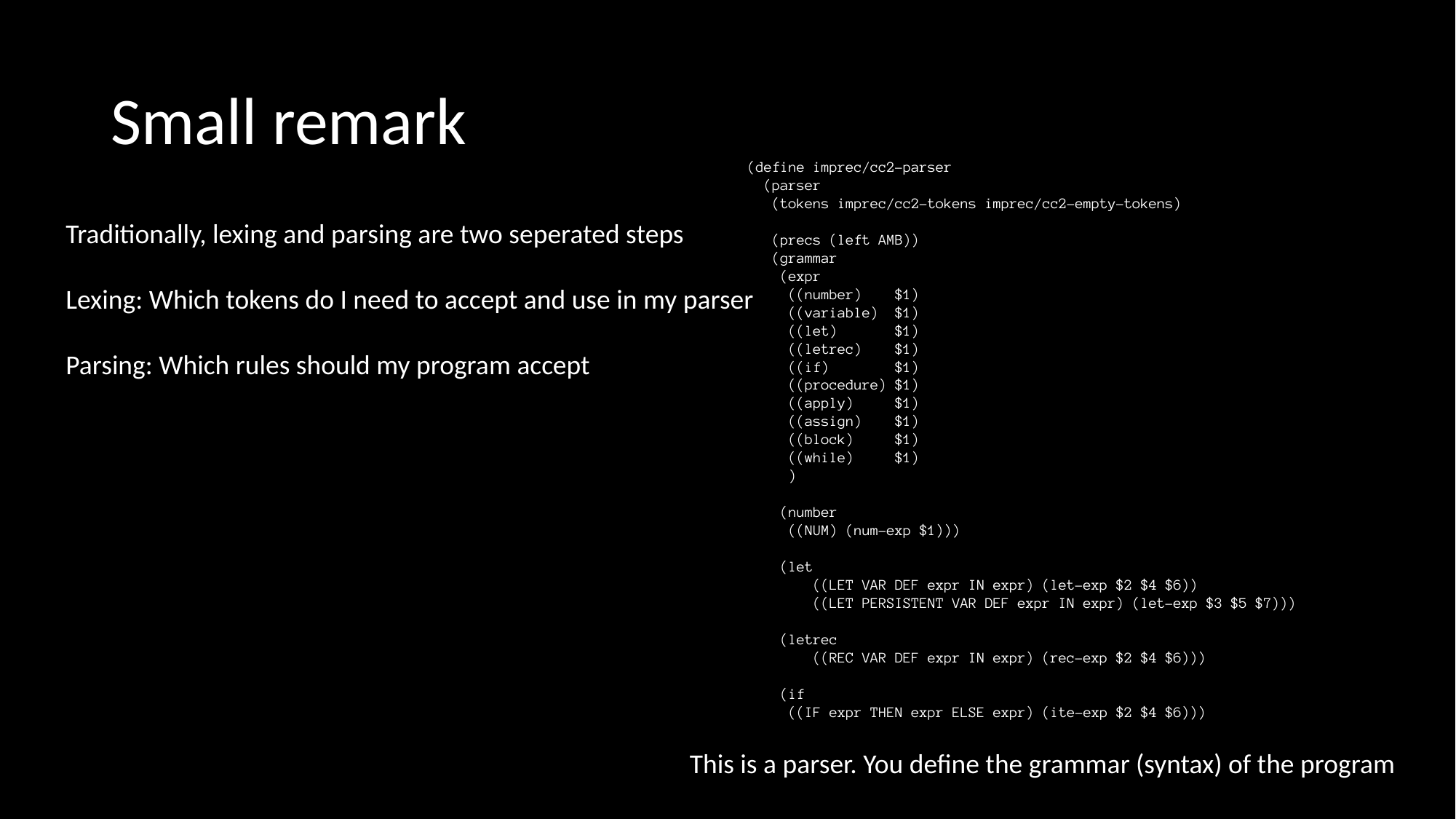

# Small remark
(define imprec/cc2-parser
  (parser
   (tokens imprec/cc2-tokens imprec/cc2-empty-tokens)

   (precs (left AMB))
   (grammar
    (expr
     ((number)    $1)
     ((variable)  $1)
     ((let)       $1)
     ((letrec)    $1)
     ((if)        $1)
     ((procedure) $1)
     ((apply)     $1)
     ((assign)    $1)
     ((block)     $1)
     ((while)     $1)
     )

    (number
     ((NUM) (num-exp $1)))

    (let
        ((LET VAR DEF expr IN expr) (let-exp $2 $4 $6))
        ((LET PERSISTENT VAR DEF expr IN expr) (let-exp $3 $5 $7)))

    (letrec
        ((REC VAR DEF expr IN expr) (rec-exp $2 $4 $6)))

    (if
     ((IF expr THEN expr ELSE expr) (ite-exp $2 $4 $6)))
Traditionally, lexing and parsing are two seperated steps

Lexing: Which tokens do I need to accept and use in my parser

Parsing: Which rules should my program accept
This is a parser. You define the grammar (syntax) of the program